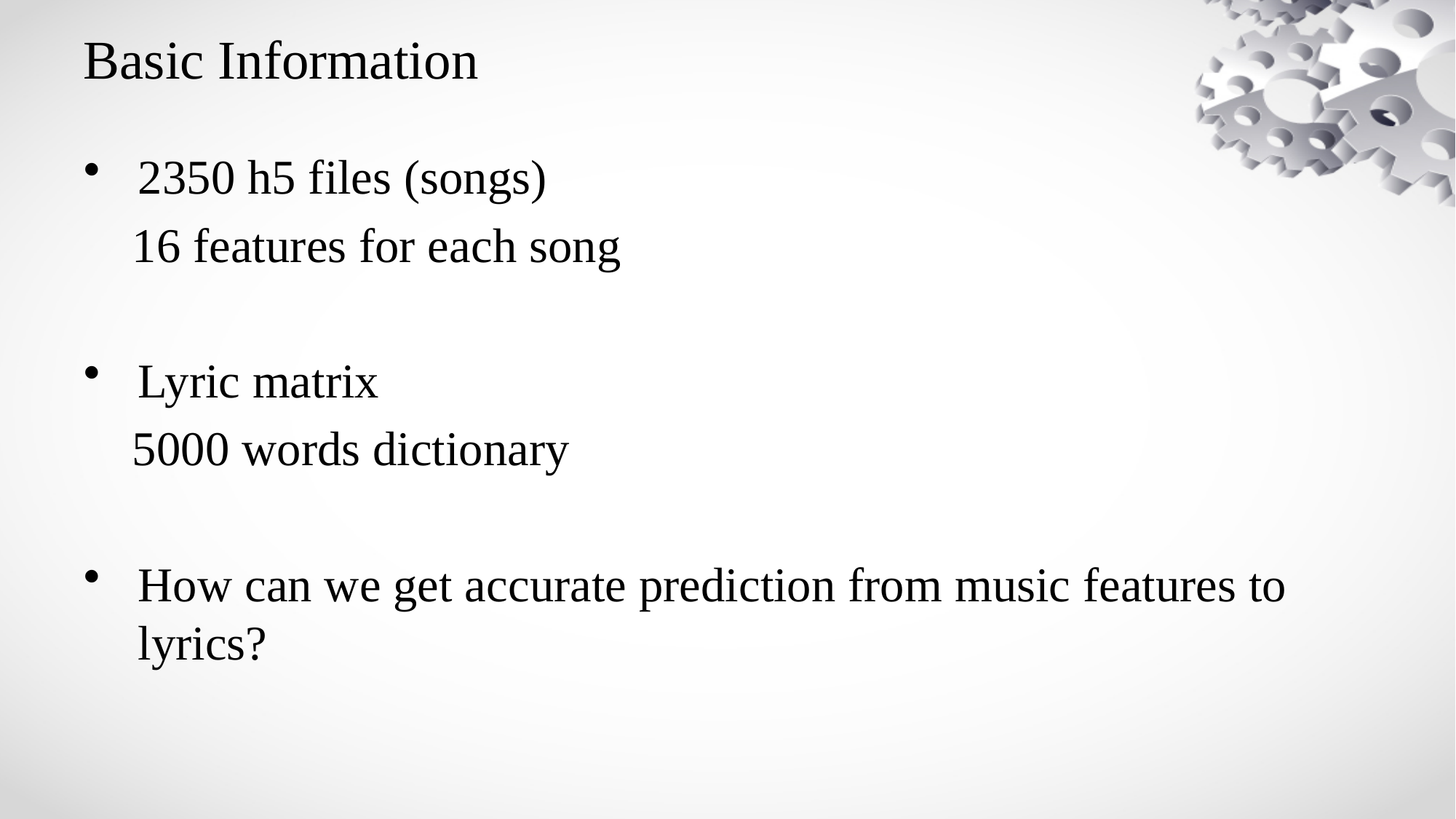

# Basic Information
2350 h5 files (songs)
    16 features for each song

Lyric matrix
    5000 words dictionary

How can we get accurate prediction from music features to lyrics?